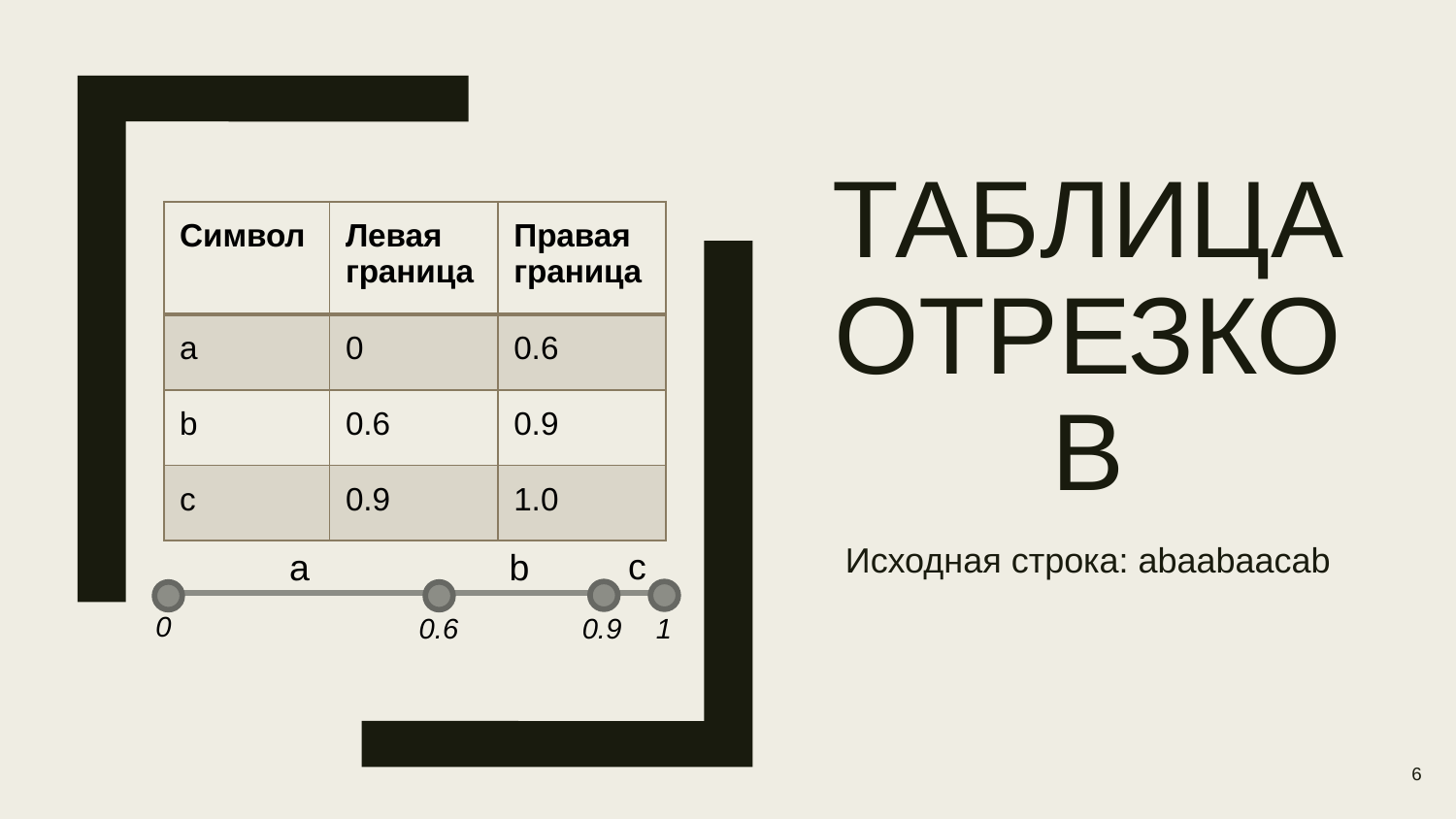

# Таблица ОТРЕЗКОВ
| Символ | Левая граница | Правая граница |
| --- | --- | --- |
| a | 0 | 0.6 |
| b | 0.6 | 0.9 |
| c | 0.9 | 1.0 |

Исходная строка: abaabaacab
c
a
b

0
0.6
1
0.9
6